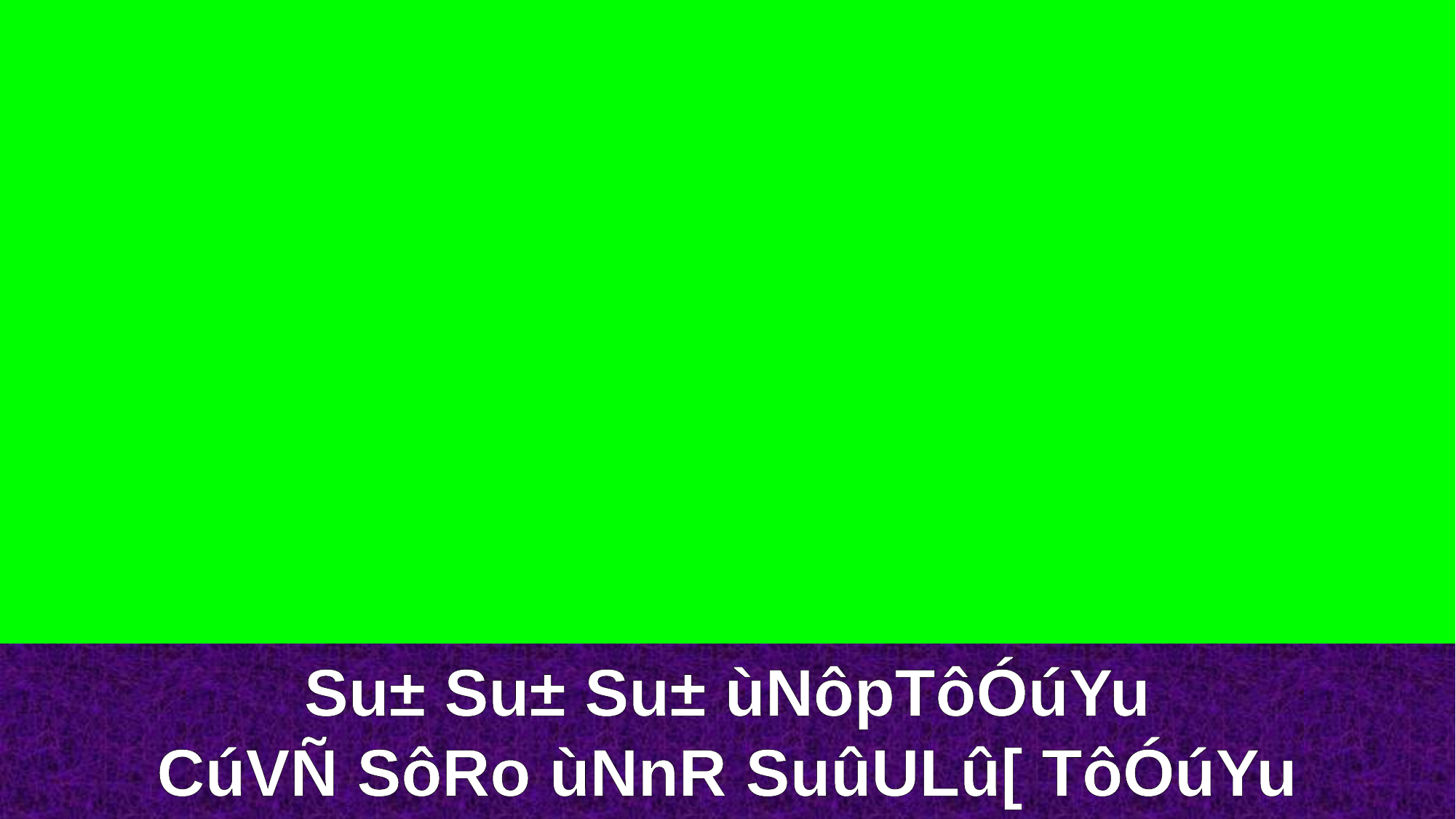

Su± Su± Su± ùNôpTôÓúYu
CúVÑ SôRo ùNnR SuûULû[ TôÓúYu